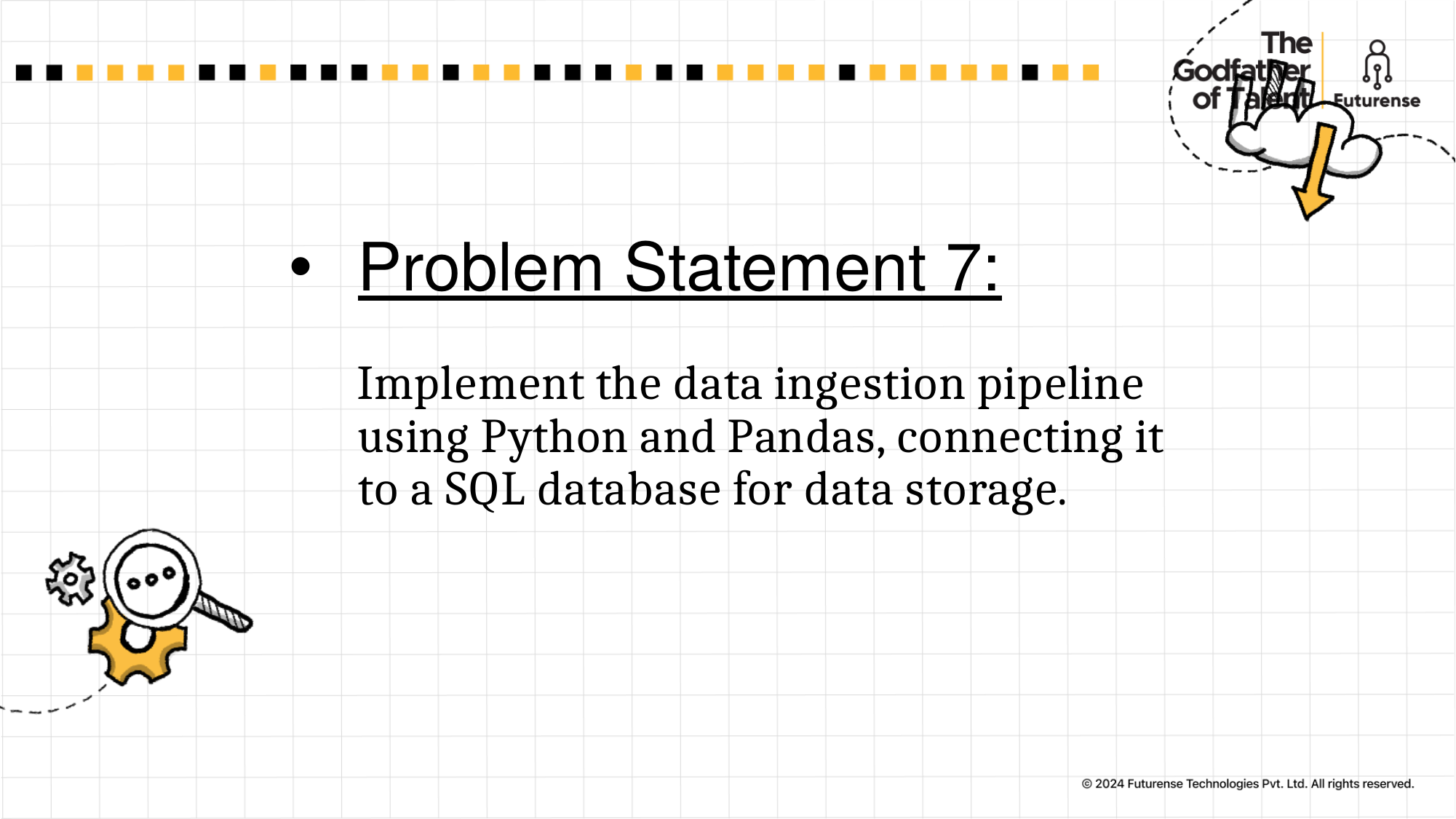

# Problem Statement 7: Implement the data ingestion pipeline using Python and Pandas, connecting it to a SQL database for data storage.